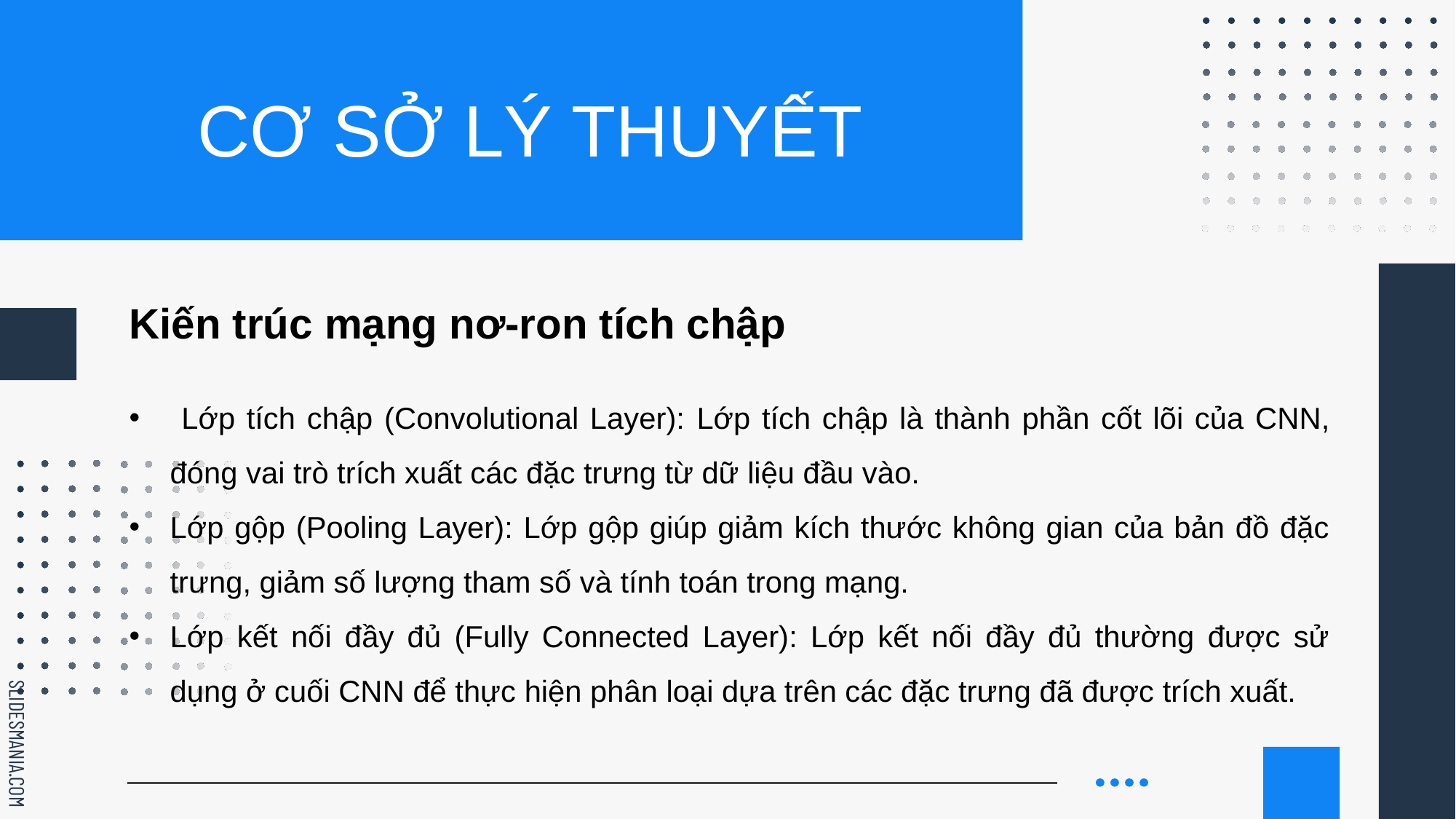

# CƠ SỞ LÝ THUYẾT
Kiến trúc mạng nơ-ron tích chập
 Lớp tích chập (Convolutional Layer): Lớp tích chập là thành phần cốt lõi của CNN, đóng vai trò trích xuất các đặc trưng từ dữ liệu đầu vào.
Lớp gộp (Pooling Layer): Lớp gộp giúp giảm kích thước không gian của bản đồ đặc trưng, giảm số lượng tham số và tính toán trong mạng.
Lớp kết nối đầy đủ (Fully Connected Layer): Lớp kết nối đầy đủ thường được sử dụng ở cuối CNN để thực hiện phân loại dựa trên các đặc trưng đã được trích xuất.